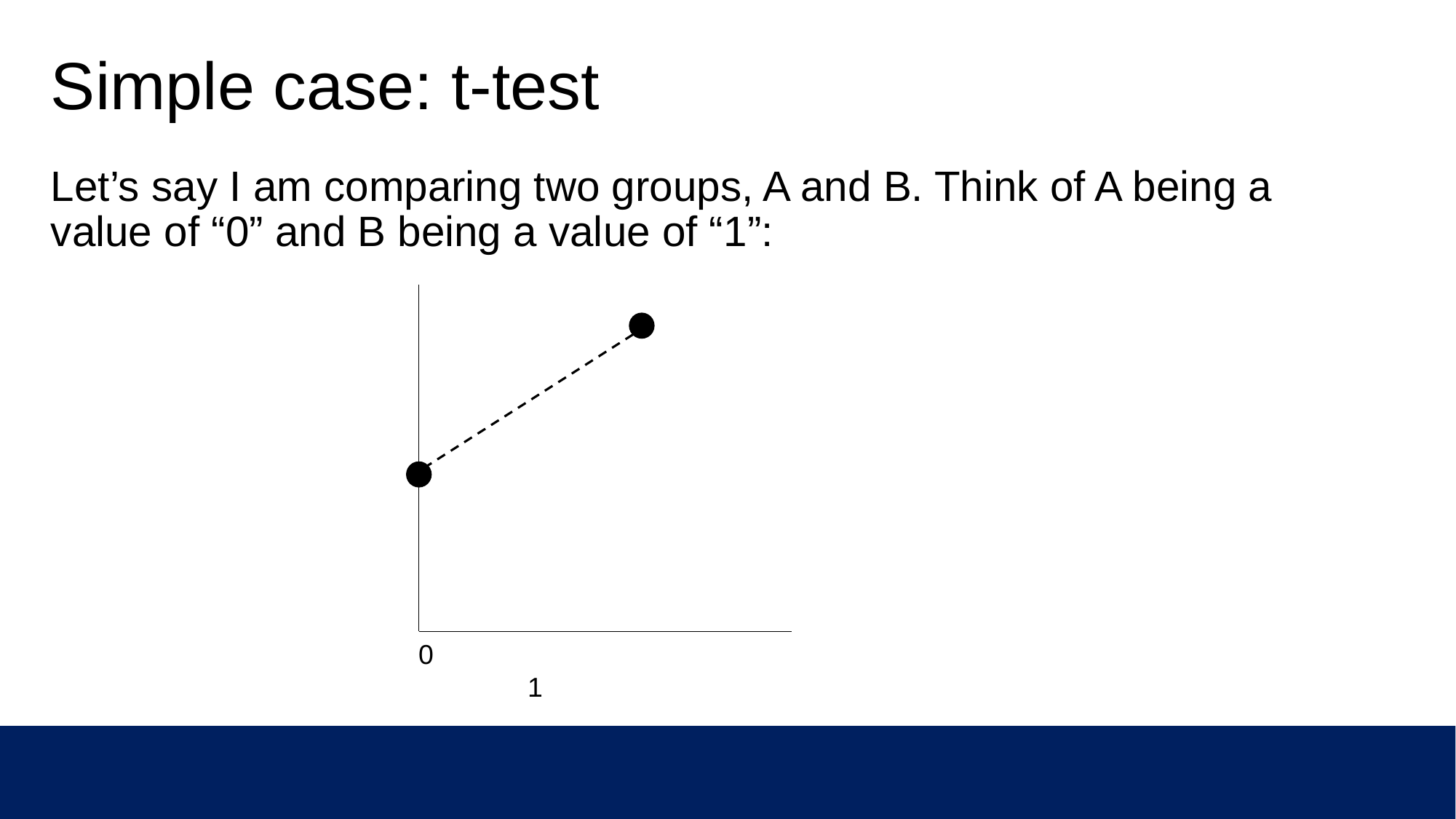

# Simple case: t-test
Let’s say I am comparing two groups, A and B. Think of A being a value of “0” and B being a value of “1”:

0				1